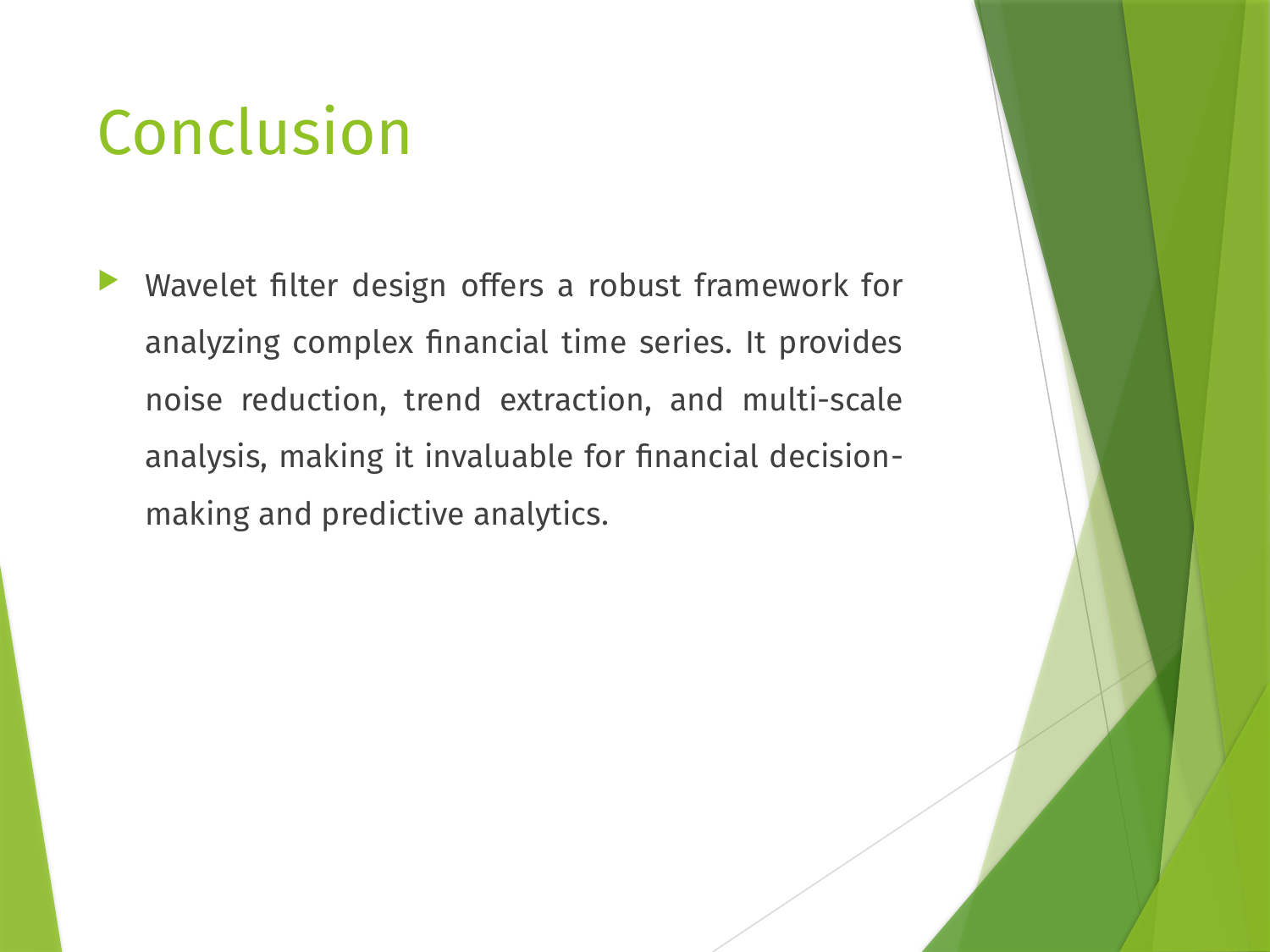

# Conclusion
Wavelet filter design offers a robust framework for analyzing complex financial time series. It provides noise reduction, trend extraction, and multi-scale analysis, making it invaluable for financial decision-making and predictive analytics.